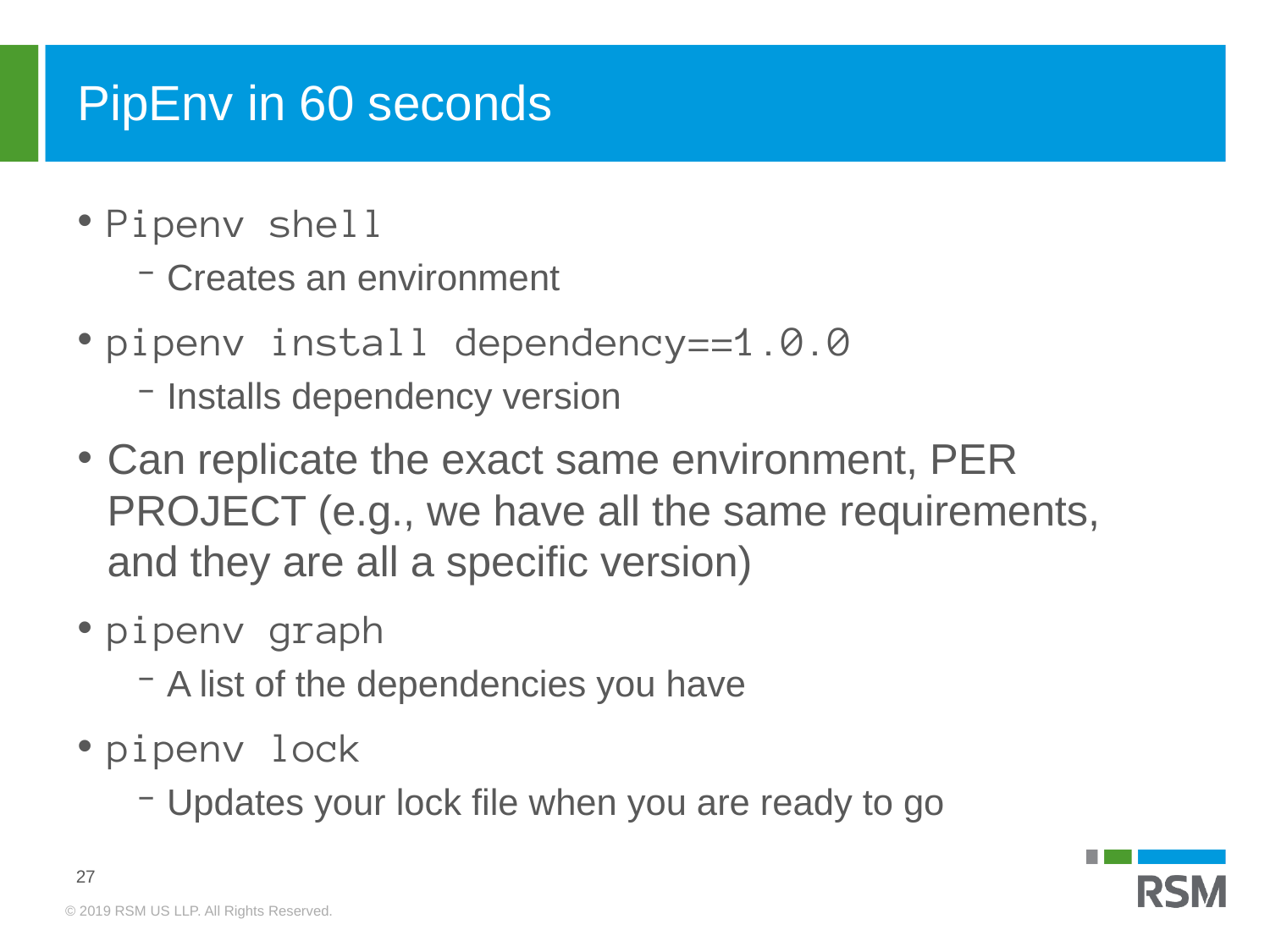

# PipEnv in 60 seconds
Pipenv shell
Creates an environment
pipenv install dependency==1.0.0
Installs dependency version
Can replicate the exact same environment, PER PROJECT (e.g., we have all the same requirements, and they are all a specific version)
pipenv graph
A list of the dependencies you have
pipenv lock
Updates your lock file when you are ready to go

27